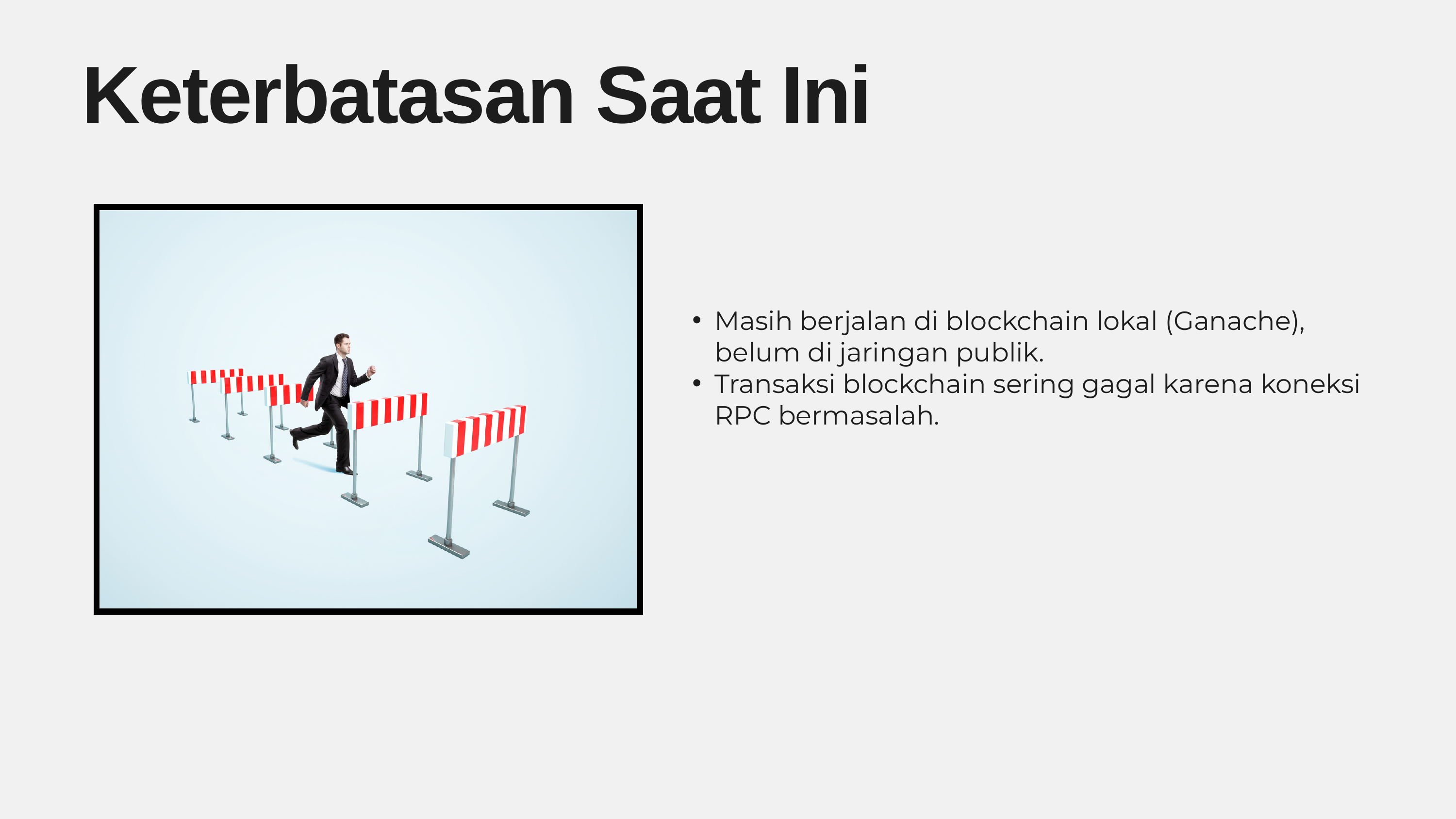

Keterbatasan Saat Ini

Masih berjalan di blockchain lokal (Ganache), belum di jaringan publik.
Transaksi blockchain sering gagal karena koneksi RPC bermasalah.